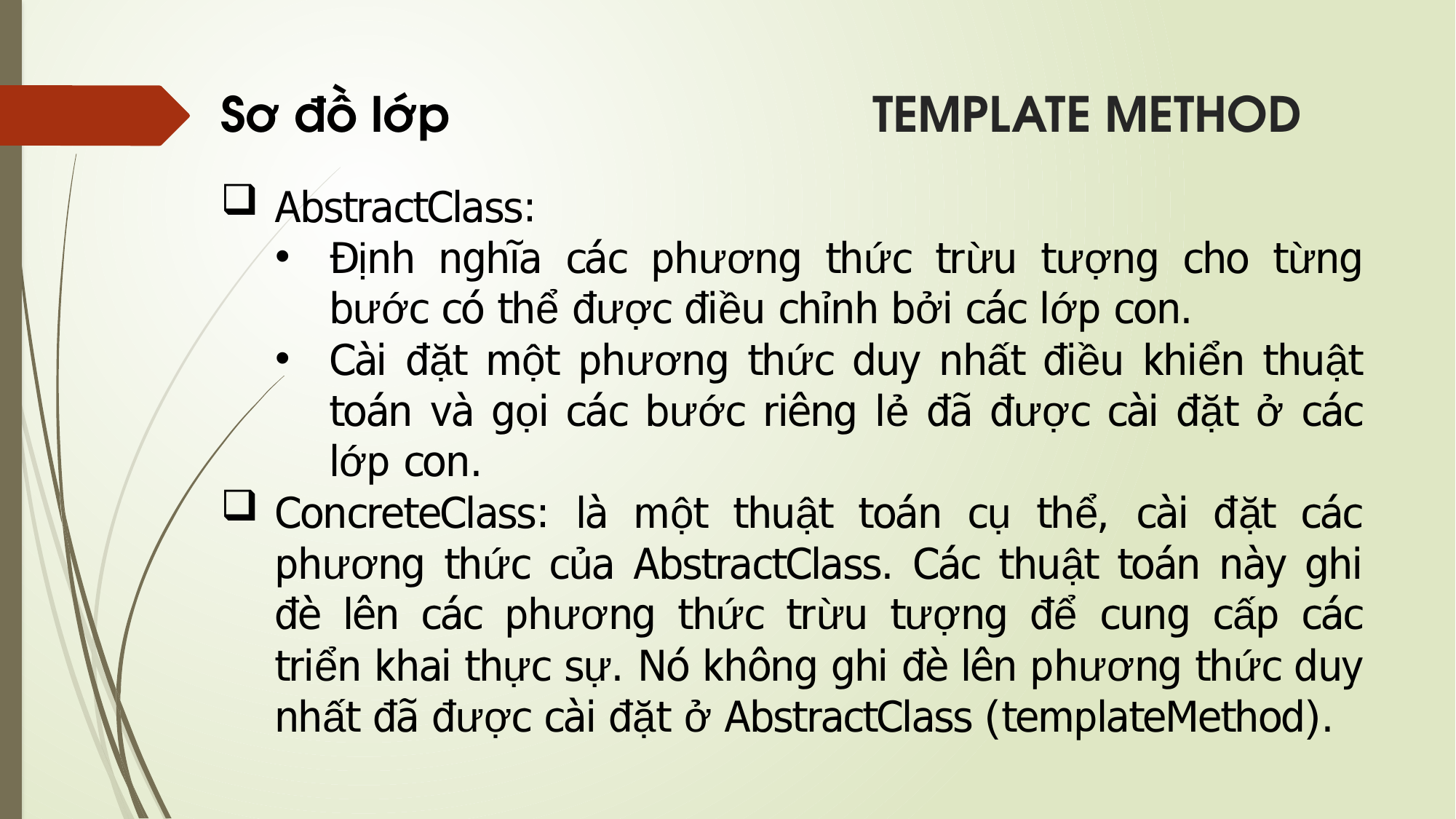

Sơ đồ lớp
# TEMPLATE METHOD
AbstractClass:
Định nghĩa các phương thức trừu tượng cho từng bước có thể được điều chỉnh bởi các lớp con.
Cài đặt một phương thức duy nhất điều khiển thuật toán và gọi các bước riêng lẻ đã được cài đặt ở các lớp con.
ConcreteClass: là một thuật toán cụ thể, cài đặt các phương thức của AbstractClass. Các thuật toán này ghi đè lên các phương thức trừu tượng để cung cấp các triển khai thực sự. Nó không ghi đè lên phương thức duy nhất đã được cài đặt ở AbstractClass (templateMethod).